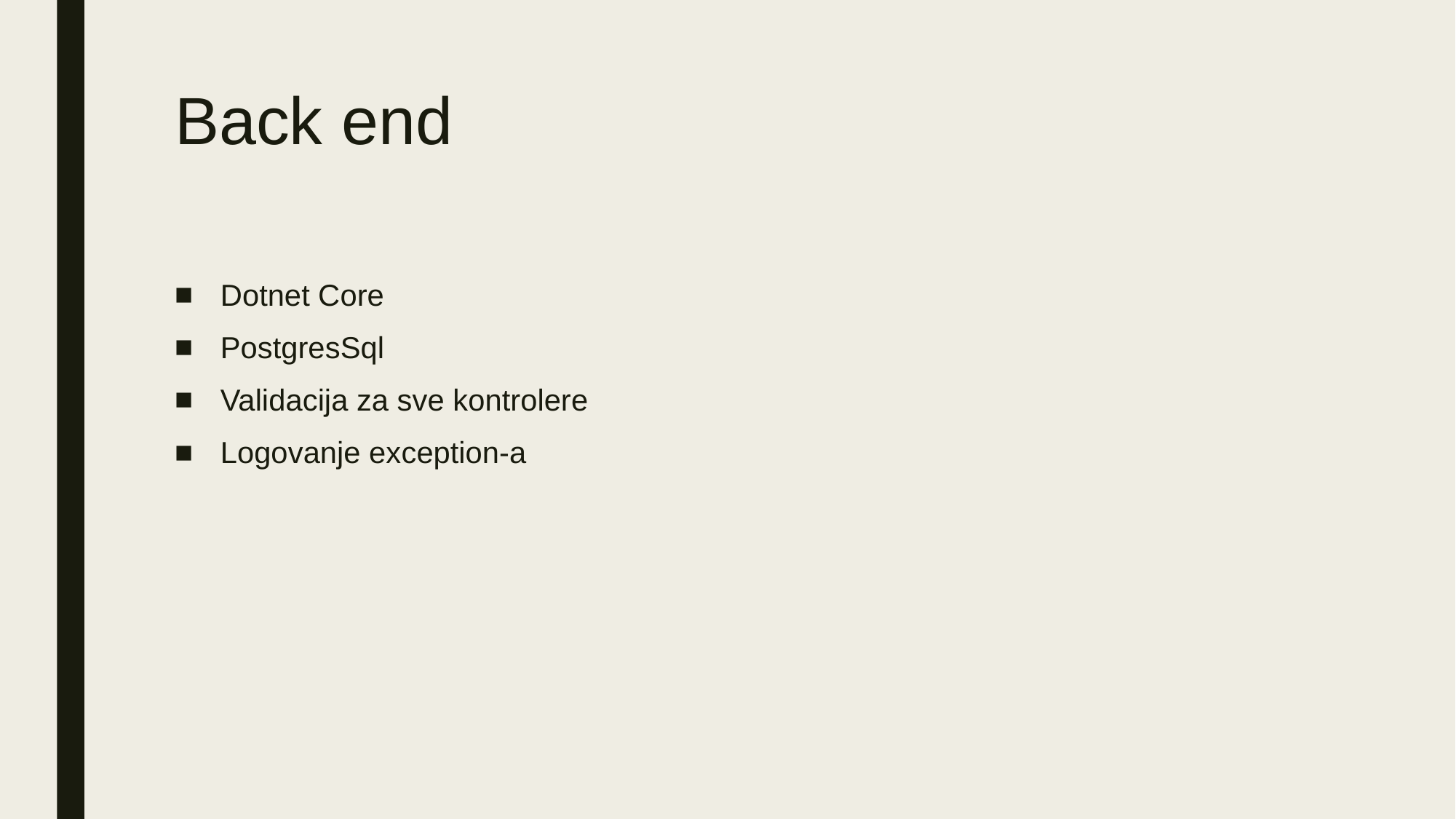

# Back end
Dotnet Core
PostgresSql
Validacija za sve kontrolere
Logovanje exception-a